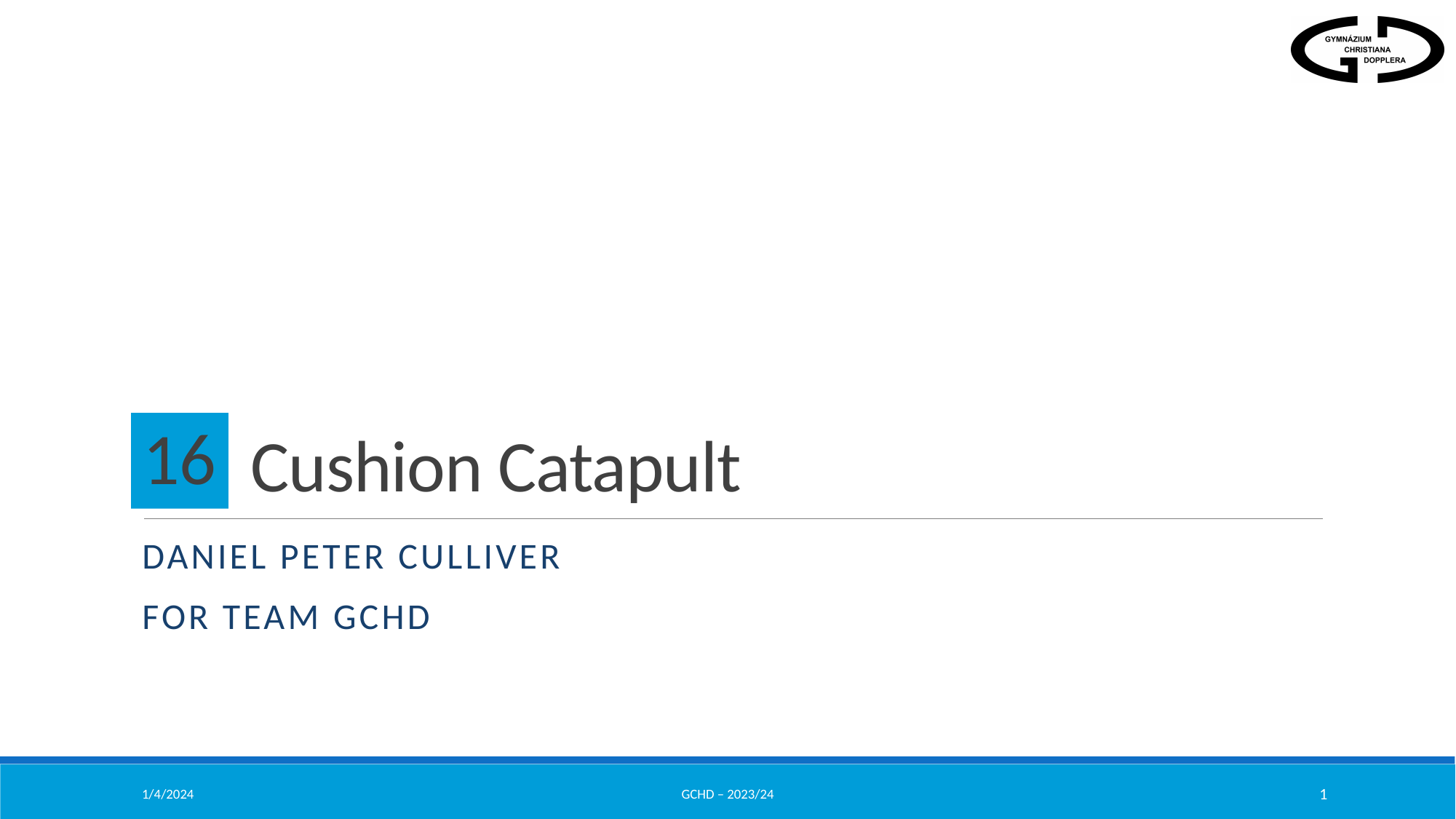

# Cushion Catapult
16
Daniel peter Culliver
FOR TEAM GCHD
1/4/2024
GCHD – 2023/24
1